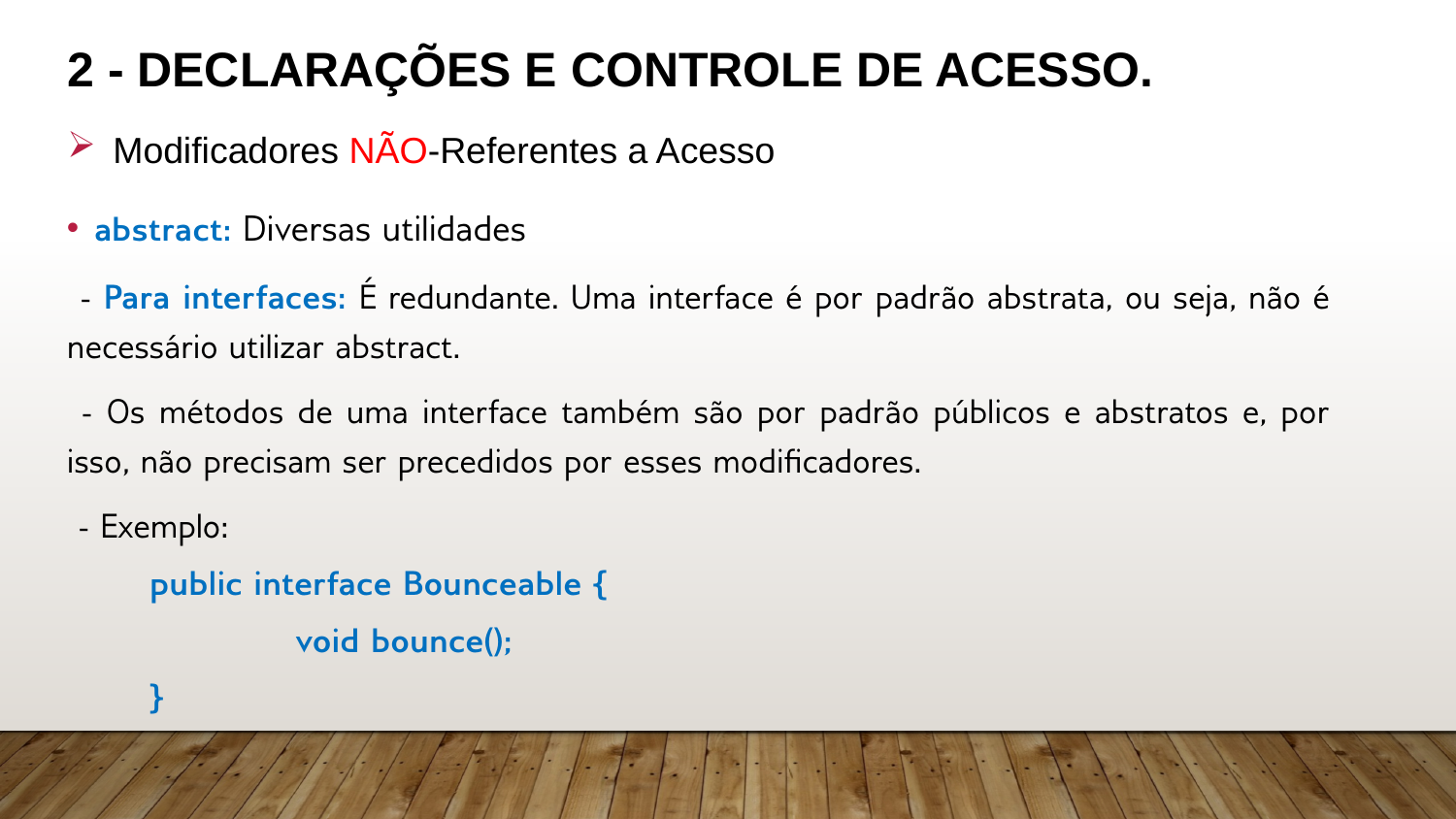

# 2 - Declarações e Controle de Acesso.
Modificadores NÃO-Referentes a Acesso
abstract: Diversas utilidades
 - Para interfaces: É redundante. Uma interface é por padrão abstrata, ou seja, não é necessário utilizar abstract.
 - Os métodos de uma interface também são por padrão públicos e abstratos e, por isso, não precisam ser precedidos por esses modificadores.
 - Exemplo:
public interface Bounceable {
	void bounce();
}